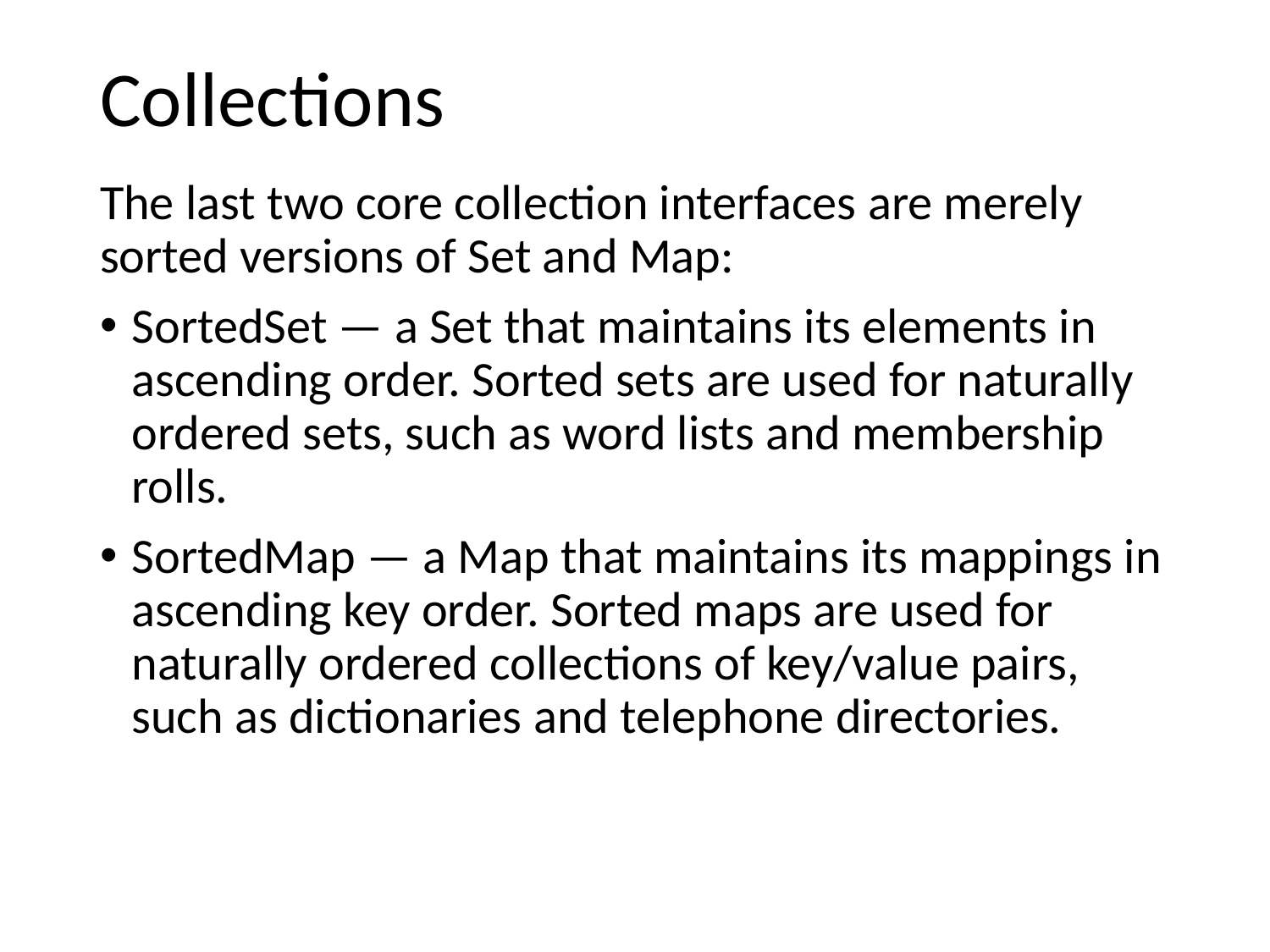

# Collections
The last two core collection interfaces are merely sorted versions of Set and Map:
SortedSet — a Set that maintains its elements in ascending order. Sorted sets are used for naturally ordered sets, such as word lists and membership rolls.
SortedMap — a Map that maintains its mappings in ascending key order. Sorted maps are used for naturally ordered collections of key/value pairs, such as dictionaries and telephone directories.